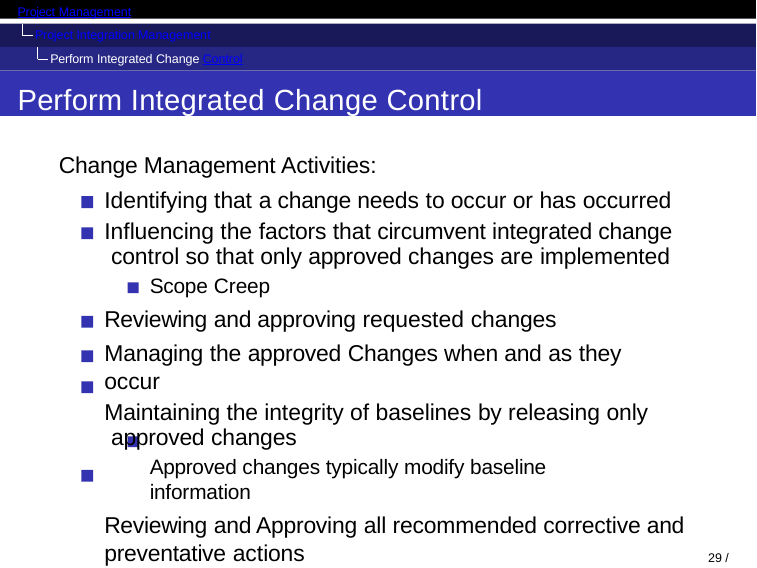

Project Management
Project Integration Management  Perform Integrated Change Control

Perform Integrated Change Control
Change Management Activities:
Identifying that a change needs to occur or has occurred
Influencing the factors that circumvent integrated change  control so that only approved changes are implemented
Scope Creep
Reviewing and approving requested changes
Managing the approved Changes when and as they occur
Maintaining the integrity of baselines by releasing only  approved changes
Approved changes typically modify baseline information
Reviewing and Approving all recommended corrective and  preventative actions

29 / 38